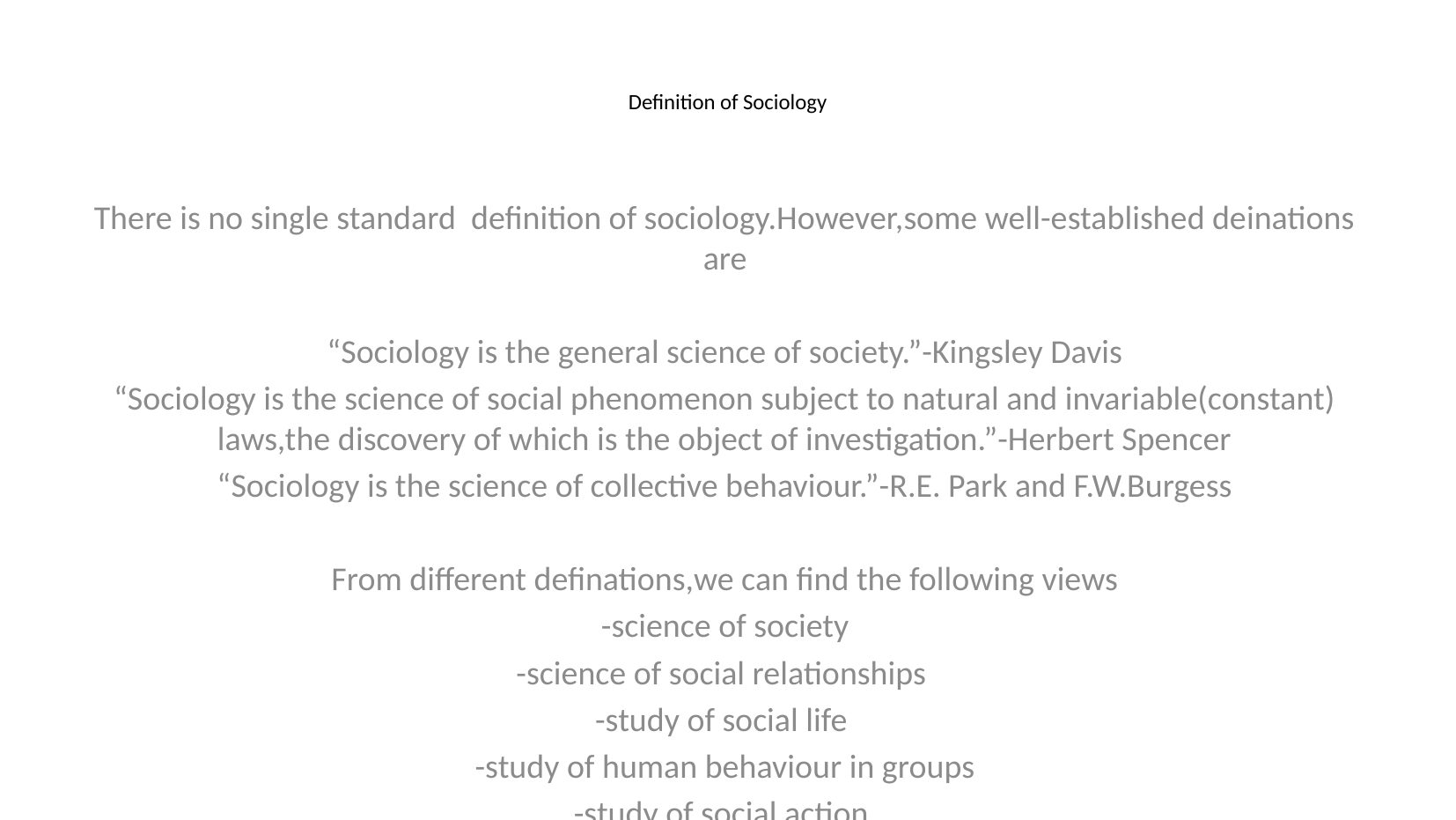

# Definition of Sociology
There is no single standard  definition of sociology.However,some well-established deinations are

“Sociology is the general science of society.”-Kingsley Davis
“Sociology is the science of social phenomenon subject to natural and invariable(constant) laws,the discovery of which is the object of investigation.”-Herbert Spencer
“Sociology is the science of collective behaviour.”-R.E. Park and F.W.Burgess

From different definations,we can find the following views
-science of society
-science of social relationships
-study of social life
-study of human behaviour in groups
-study of social action